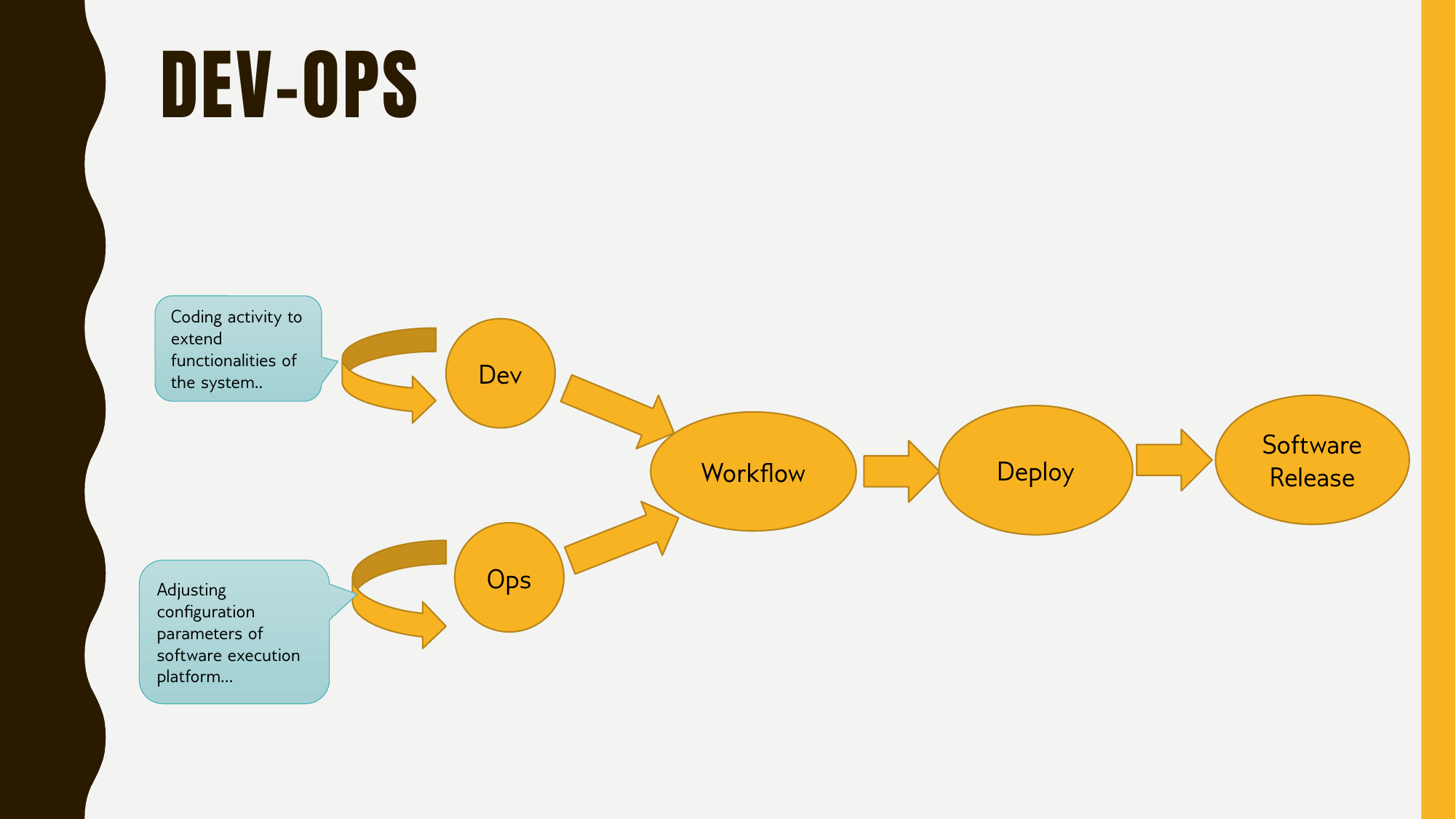

# Dev-ops
Coding activity to extend functionalities of the system..
Dev

Software Release
Deploy
Workflow

Ops

Adjusting configuration parameters of software execution platform…